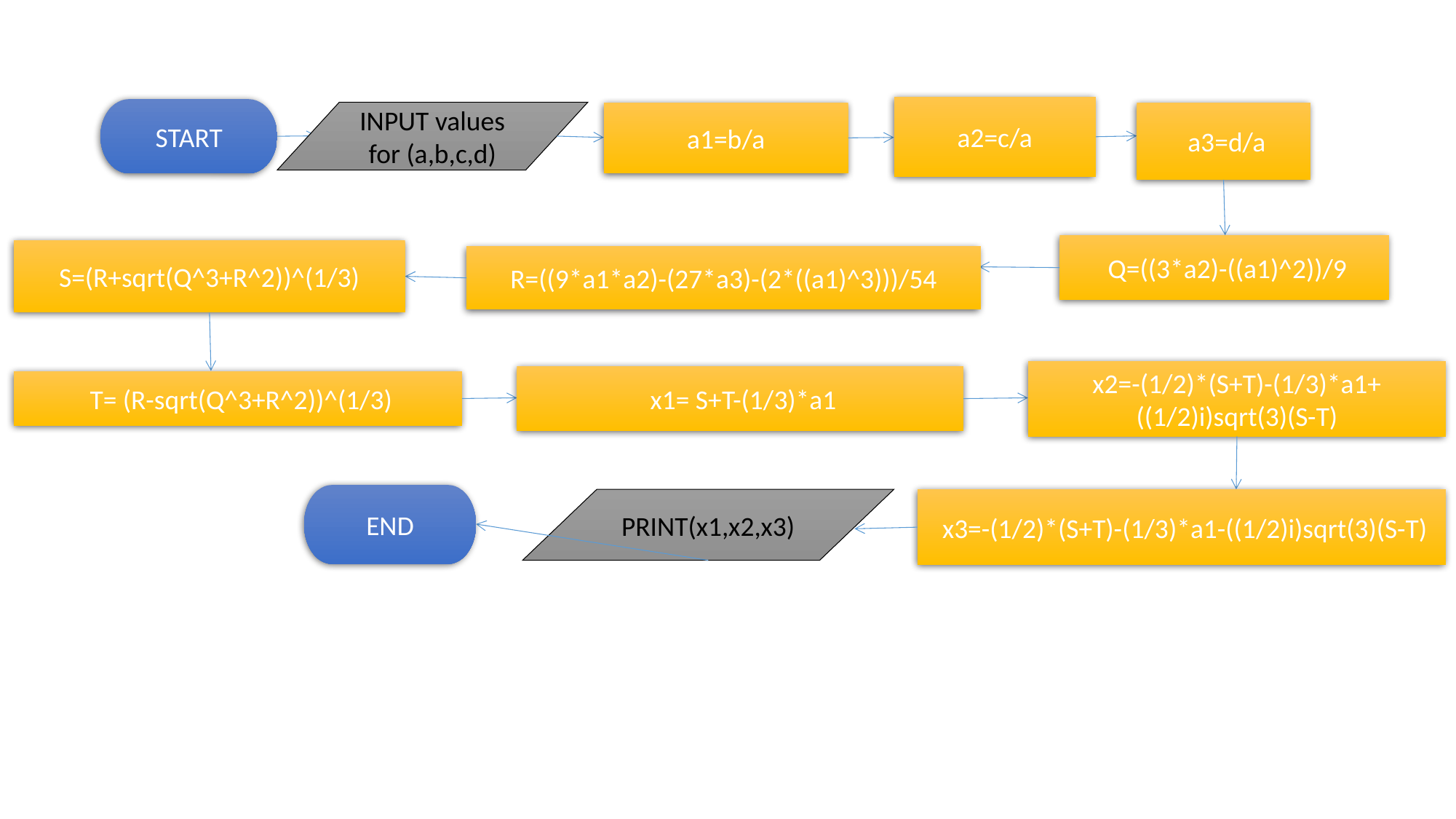

#
a2=c/a
START
INPUT values for (a,b,c,d)
a1=b/a
 a3=d/a
 Q=((3*a2)-((a1)^2))/9
S=(R+sqrt(Q^3+R^2))^(1/3)
R=((9*a1*a2)-(27*a3)-(2*((a1)^3)))/54
x2=-(1/2)*(S+T)-(1/3)*a1+((1/2)i)sqrt(3)(S-T)
 x1= S+T-(1/3)*a1
 T= (R-sqrt(Q^3+R^2))^(1/3)
END
PRINT(x1,x2,x3)
 x3=-(1/2)*(S+T)-(1/3)*a1-((1/2)i)sqrt(3)(S-T)